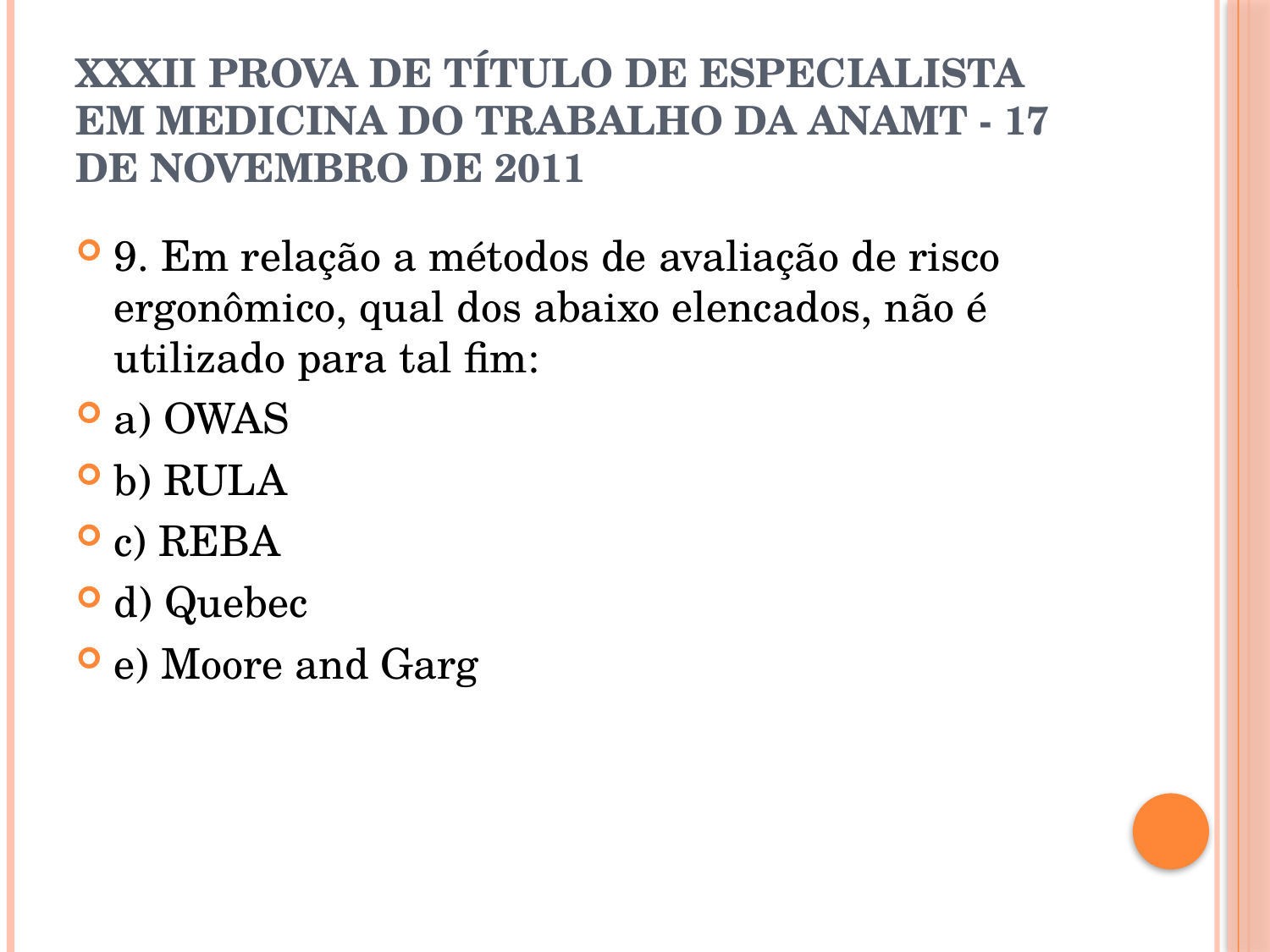

# XXXII Prova de Título de Especialista em Medicina do Trabalho da ANAMT - 17 de novembro de 2011
9. Em relação a métodos de avaliação de risco ergonômico, qual dos abaixo elencados, não é utilizado para tal fim:
a) OWAS
b) RULA
c) REBA
d) Quebec
e) Moore and Garg